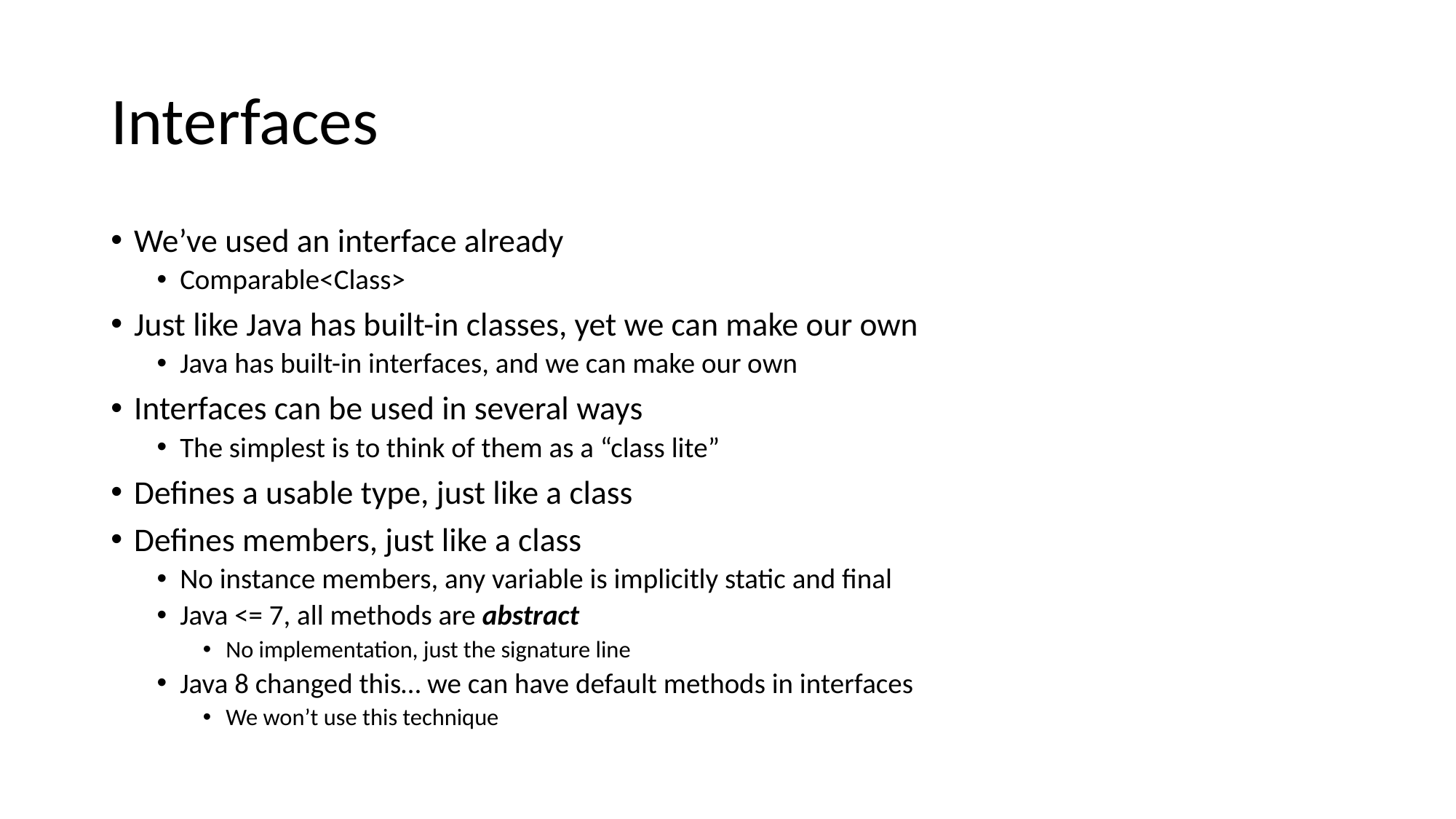

# Interfaces
We’ve used an interface already
Comparable<Class>
Just like Java has built-in classes, yet we can make our own
Java has built-in interfaces, and we can make our own
Interfaces can be used in several ways
The simplest is to think of them as a “class lite”
Defines a usable type, just like a class
Defines members, just like a class
No instance members, any variable is implicitly static and final
Java <= 7, all methods are abstract
No implementation, just the signature line
Java 8 changed this… we can have default methods in interfaces
We won’t use this technique